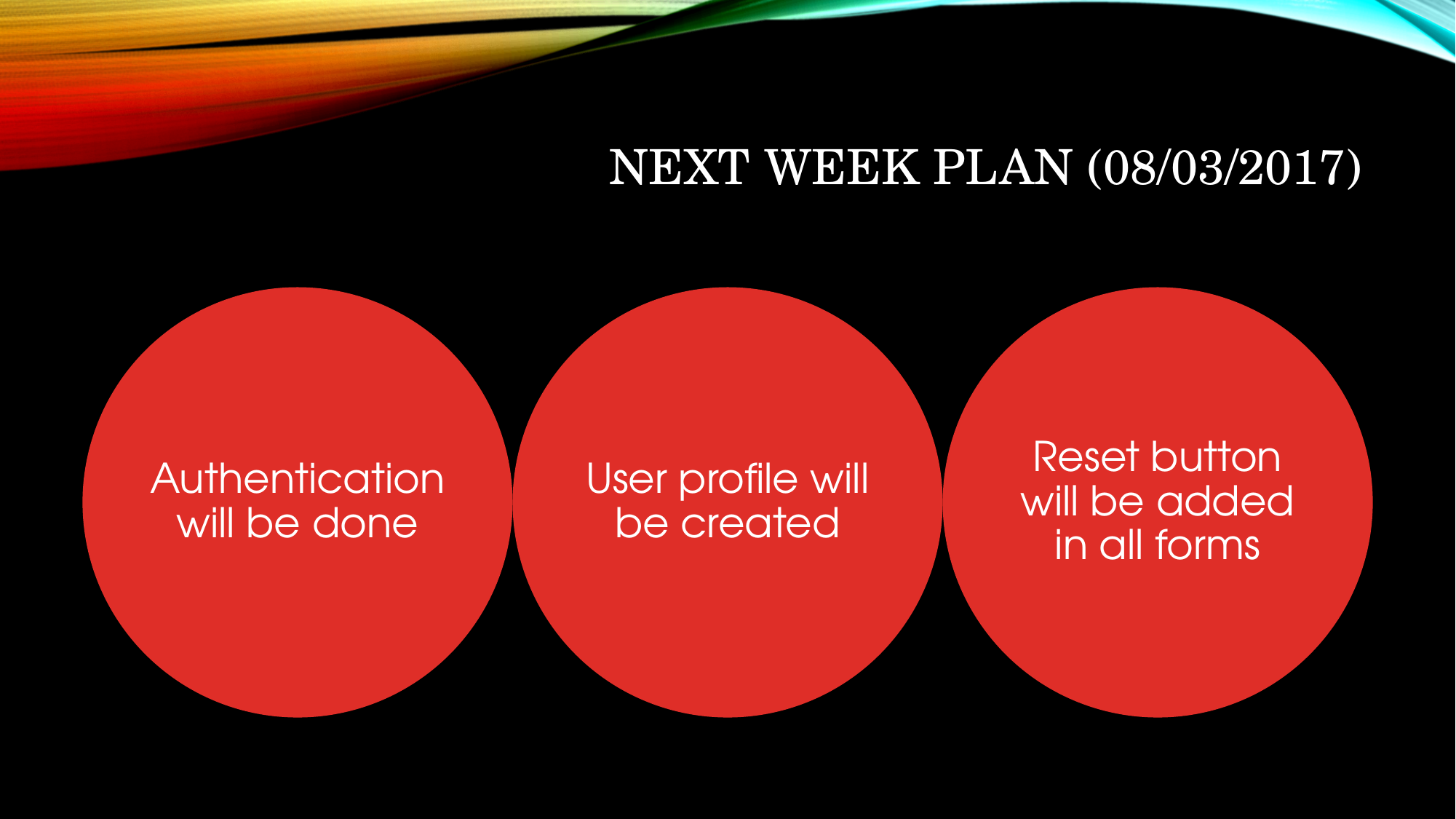

# Next week PLAN (08/03/2017)
Authentication will be done
User profile will be created
Reset button will be added in all forms